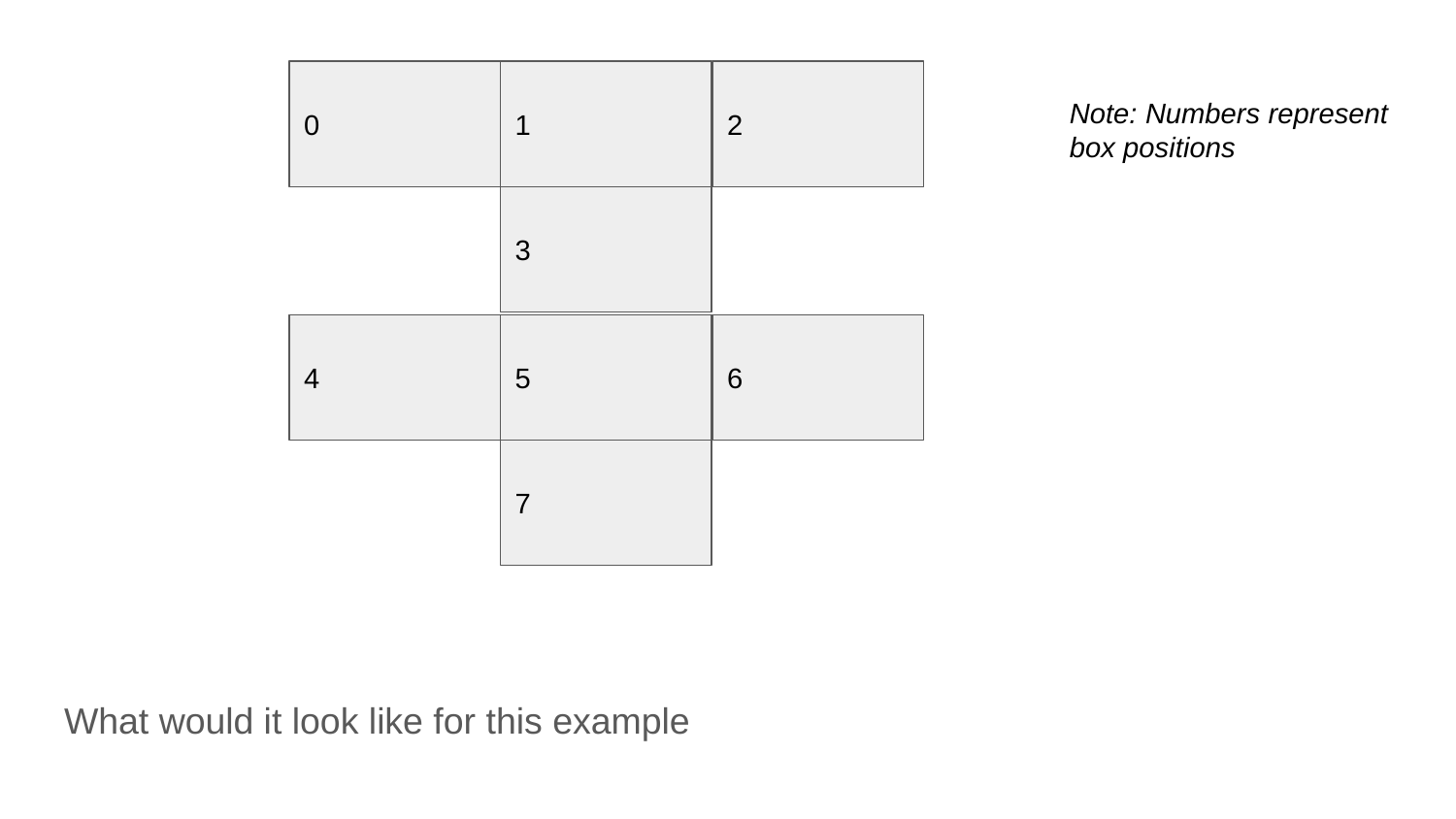

0
1
2
Note: Numbers represent box positions
3
4
5
6
7
What would it look like for this example